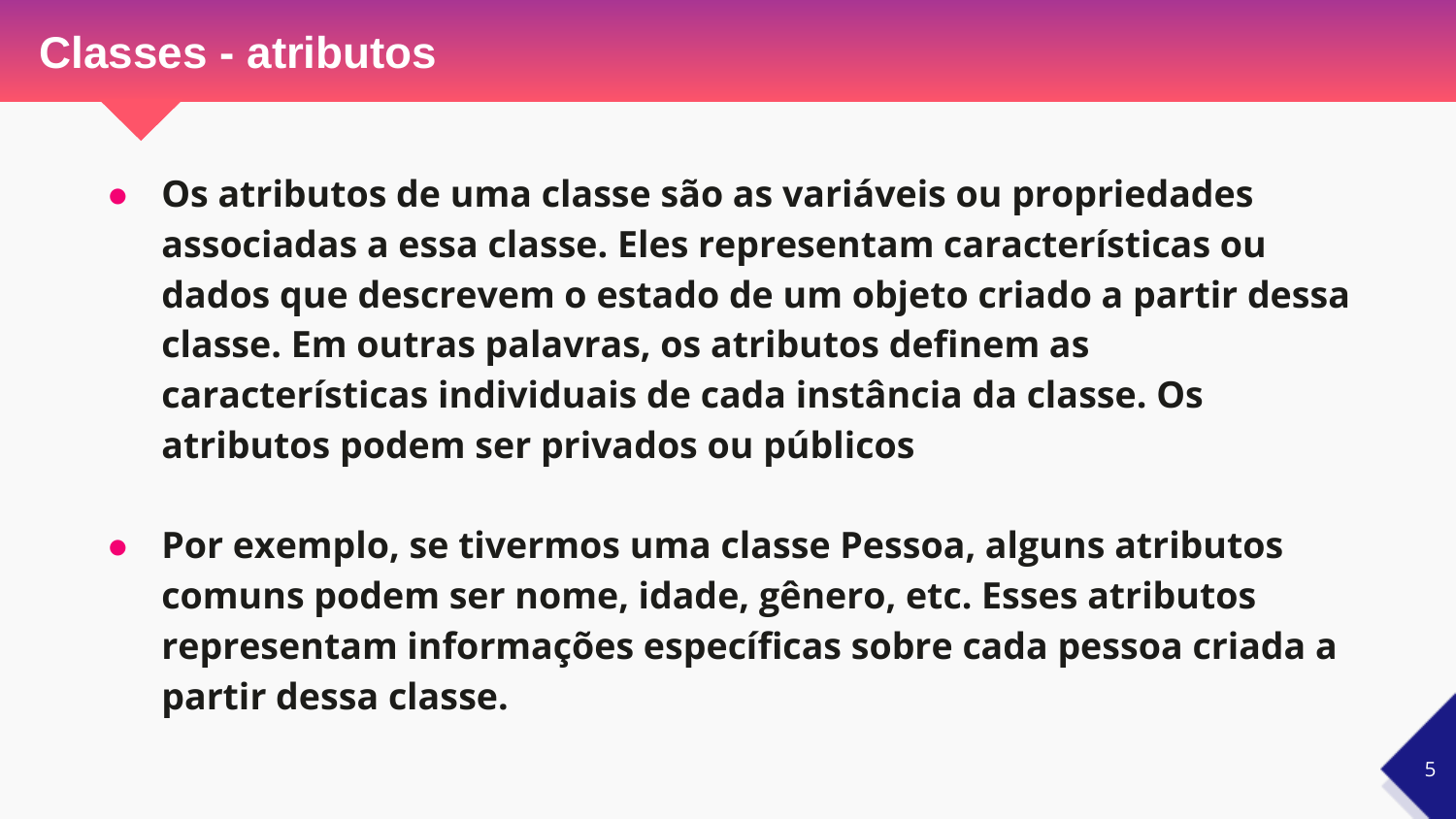

# Classes - atributos
Os atributos de uma classe são as variáveis ou propriedades associadas a essa classe. Eles representam características ou dados que descrevem o estado de um objeto criado a partir dessa classe. Em outras palavras, os atributos definem as características individuais de cada instância da classe. Os atributos podem ser privados ou públicos

Por exemplo, se tivermos uma classe Pessoa, alguns atributos comuns podem ser nome, idade, gênero, etc. Esses atributos representam informações específicas sobre cada pessoa criada a partir dessa classe.

5